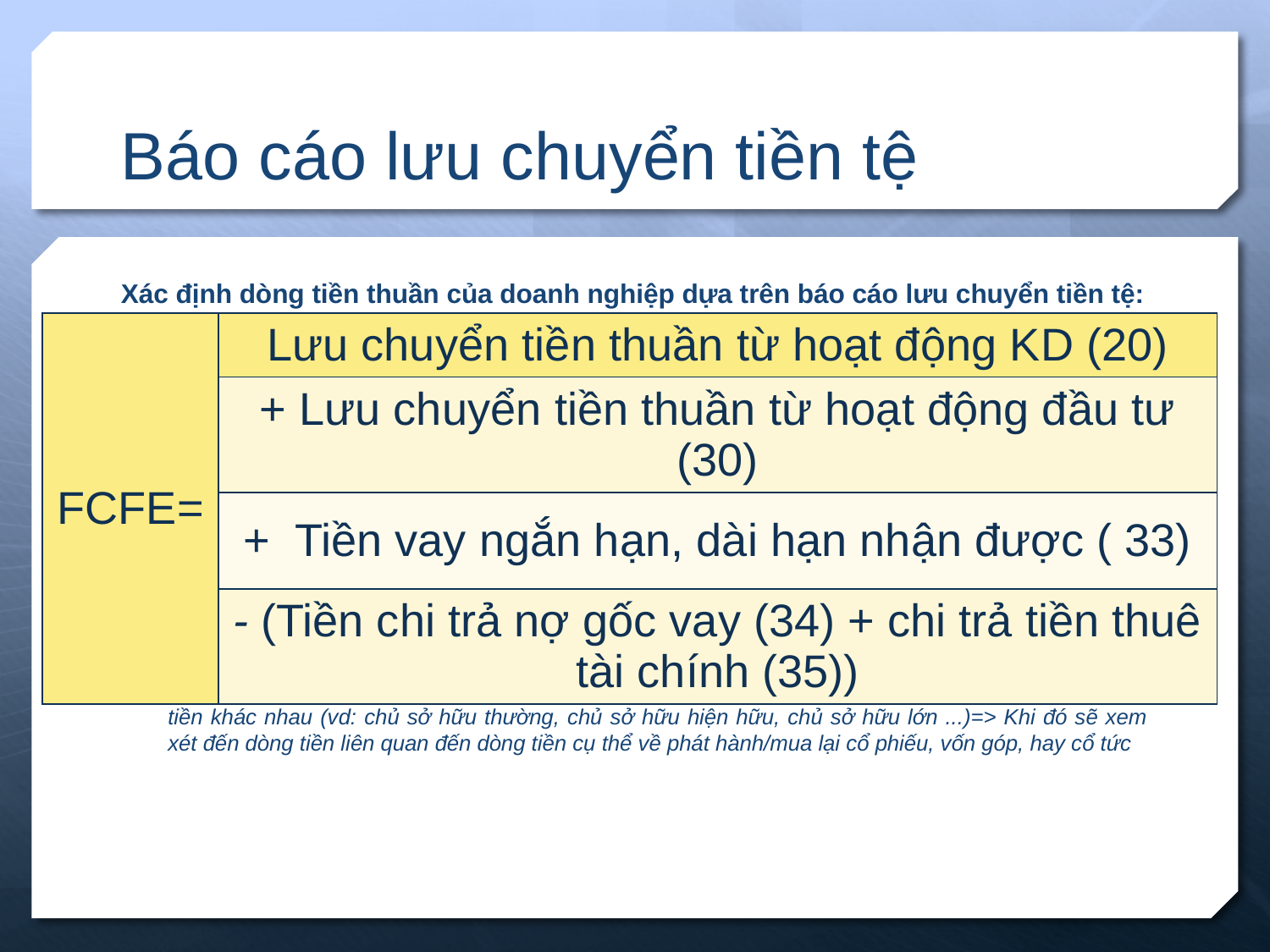

# Báo cáo lưu chuyển tiền tệ
Xác định dòng tiền thuần của doanh nghiệp dựa trên báo cáo lưu chuyển tiền tệ:

* Việc xác định dòng tiền đứng trên quan điểm chủ sở hữu có thể trên góc độ khác nhau thì xác định dòng tiền khác nhau (vd: chủ sở hữu thường, chủ sở hữu hiện hữu, chủ sở hữu lớn ...)=> Khi đó sẽ xem xét đến dòng tiền liên quan đến dòng tiền cụ thể về phát hành/mua lại cổ phiếu, vốn góp, hay cổ tức

| FCFE= | Lưu chuyển tiền thuần từ hoạt động KD (20) |
| --- | --- |
|  | + Lưu chuyển tiền thuần từ hoạt động đầu tư (30) |
|  | + Tiền vay ngắn hạn, dài hạn nhận được ( 33) |
|  | - (Tiền chi trả nợ gốc vay (34) + chi trả tiền thuê tài chính (35)) |